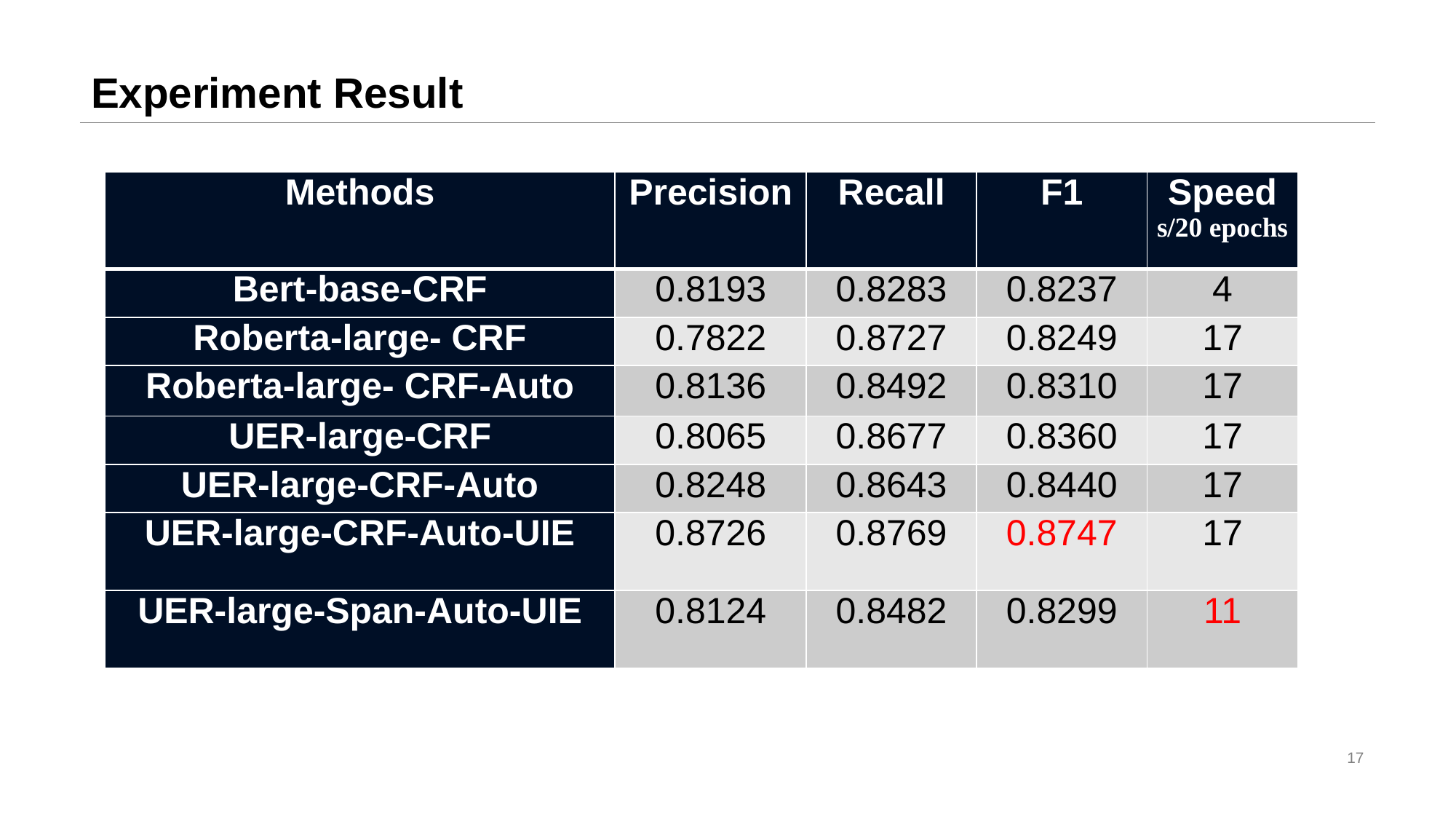

# Experiment Result
| Methods | Precision | Recall | F1 | Speed s/20 epochs |
| --- | --- | --- | --- | --- |
| Bert-base-CRF | 0.8193 | 0.8283 | 0.8237 | 4 |
| Roberta-large- CRF | 0.7822 | 0.8727 | 0.8249 | 17 |
| Roberta-large- CRF-Auto | 0.8136 | 0.8492 | 0.8310 | 17 |
| UER-large-CRF | 0.8065 | 0.8677 | 0.8360 | 17 |
| UER-large-CRF-Auto | 0.8248 | 0.8643 | 0.8440 | 17 |
| UER-large-CRF-Auto-UIE | 0.8726 | 0.8769 | 0.8747 | 17 |
| UER-large-Span-Auto-UIE | 0.8124 | 0.8482 | 0.8299 | 11 |
17